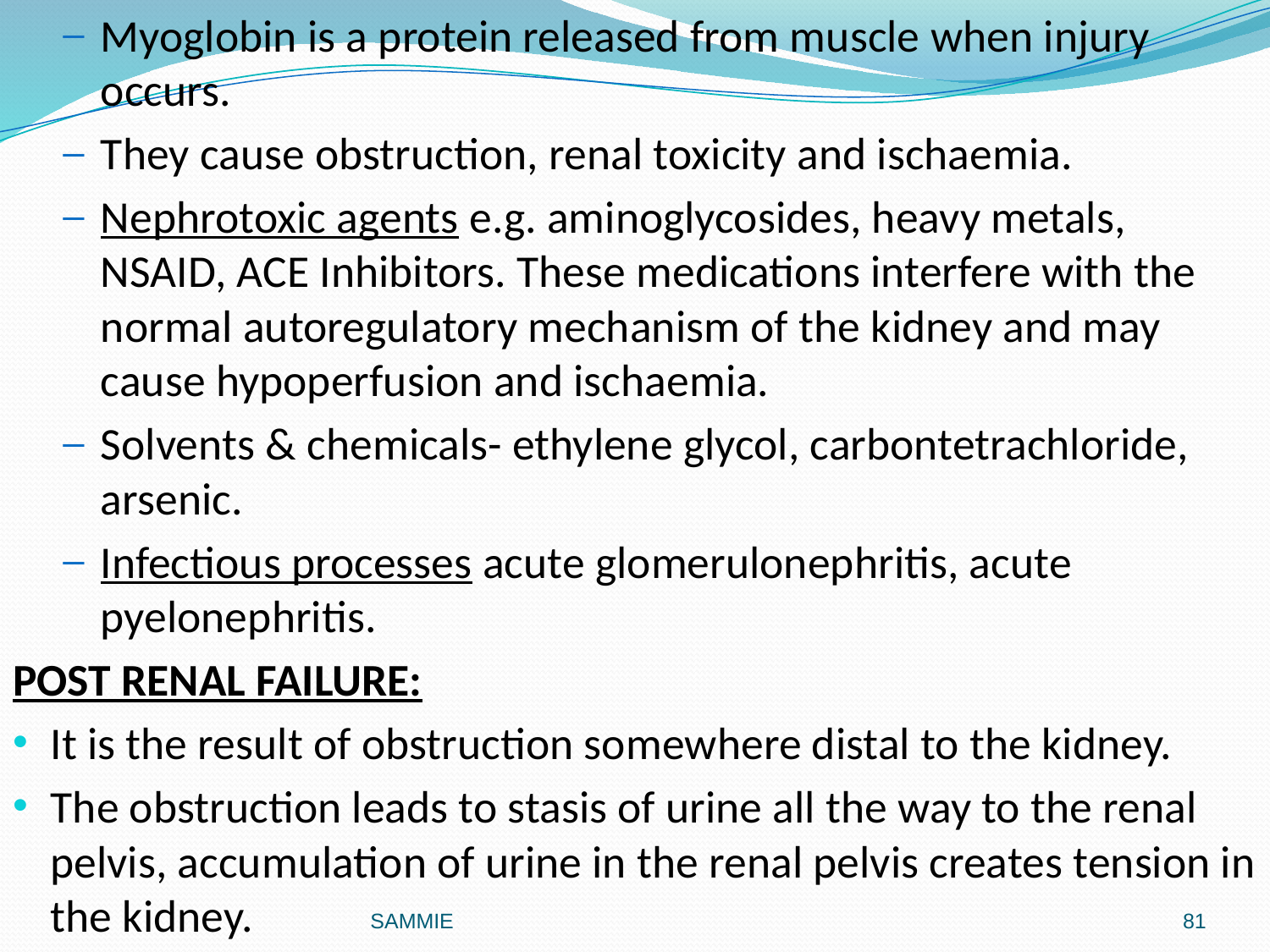

Myoglobin is a protein released from muscle when injury occurs.
They cause obstruction, renal toxicity and ischaemia.
Nephrotoxic agents e.g. aminoglycosides, heavy metals, NSAID, ACE Inhibitors. These medications interfere with the normal autoregulatory mechanism of the kidney and may cause hypoperfusion and ischaemia.
Solvents & chemicals- ethylene glycol, carbontetrachloride, arsenic.
Infectious processes acute glomerulonephritis, acute pyelonephritis.
POST RENAL FAILURE:
It is the result of obstruction somewhere distal to the kidney.
The obstruction leads to stasis of urine all the way to the renal pelvis, accumulation of urine in the renal pelvis creates tension in the kidney.
#
SAMMIE
81